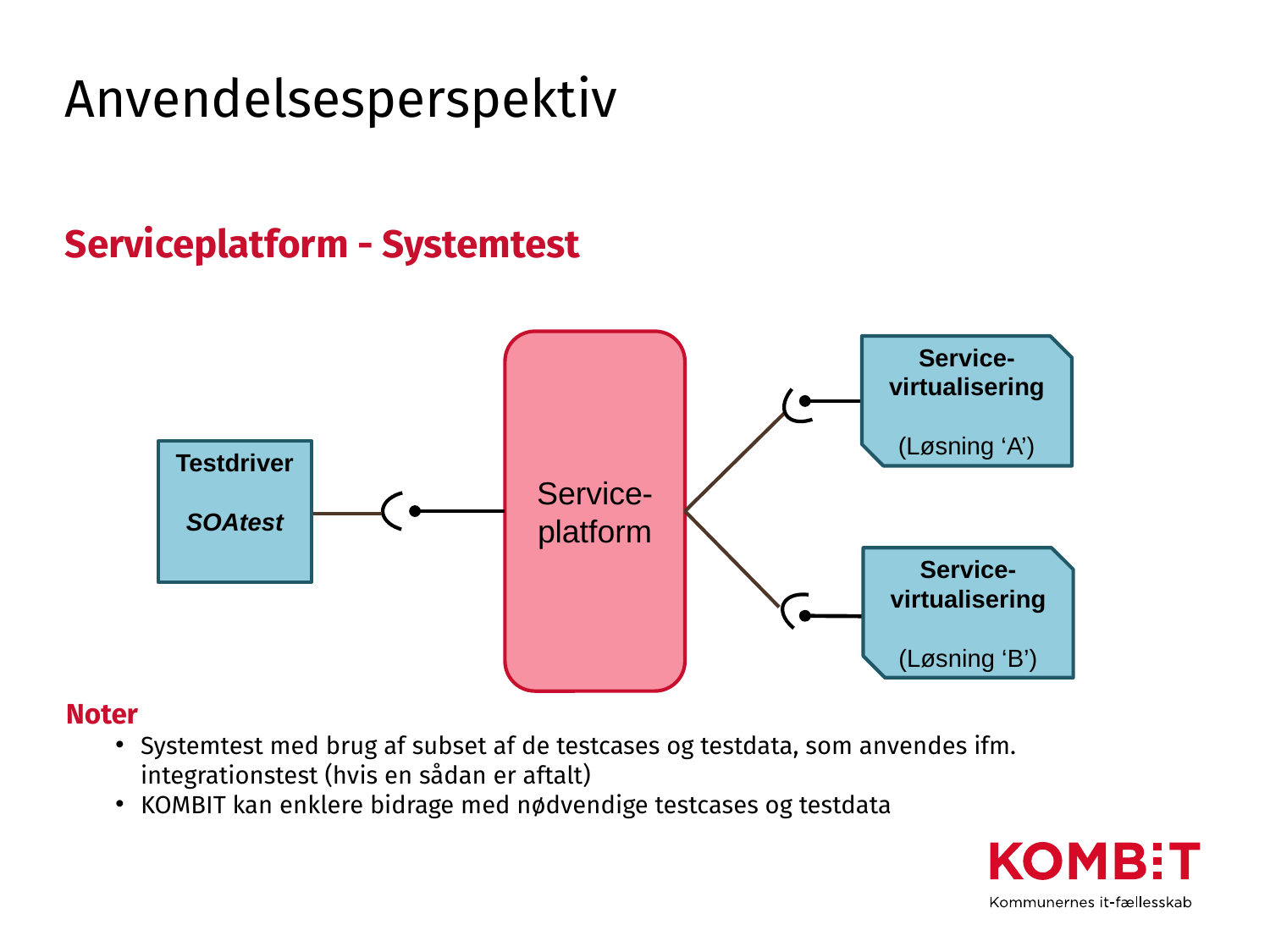

# Anvendelsesperspektiv
Serviceplatform - Systemtest
Service-platform
Service-virtualisering

(Løsning ‘A’)

Testdriver
SOAtest

Service-virtualisering

(Løsning ‘B’)

Noter
Systemtest med brug af subset af de testcases og testdata, som anvendes ifm. integrationstest (hvis en sådan er aftalt)
KOMBIT kan enklere bidrage med nødvendige testcases og testdata